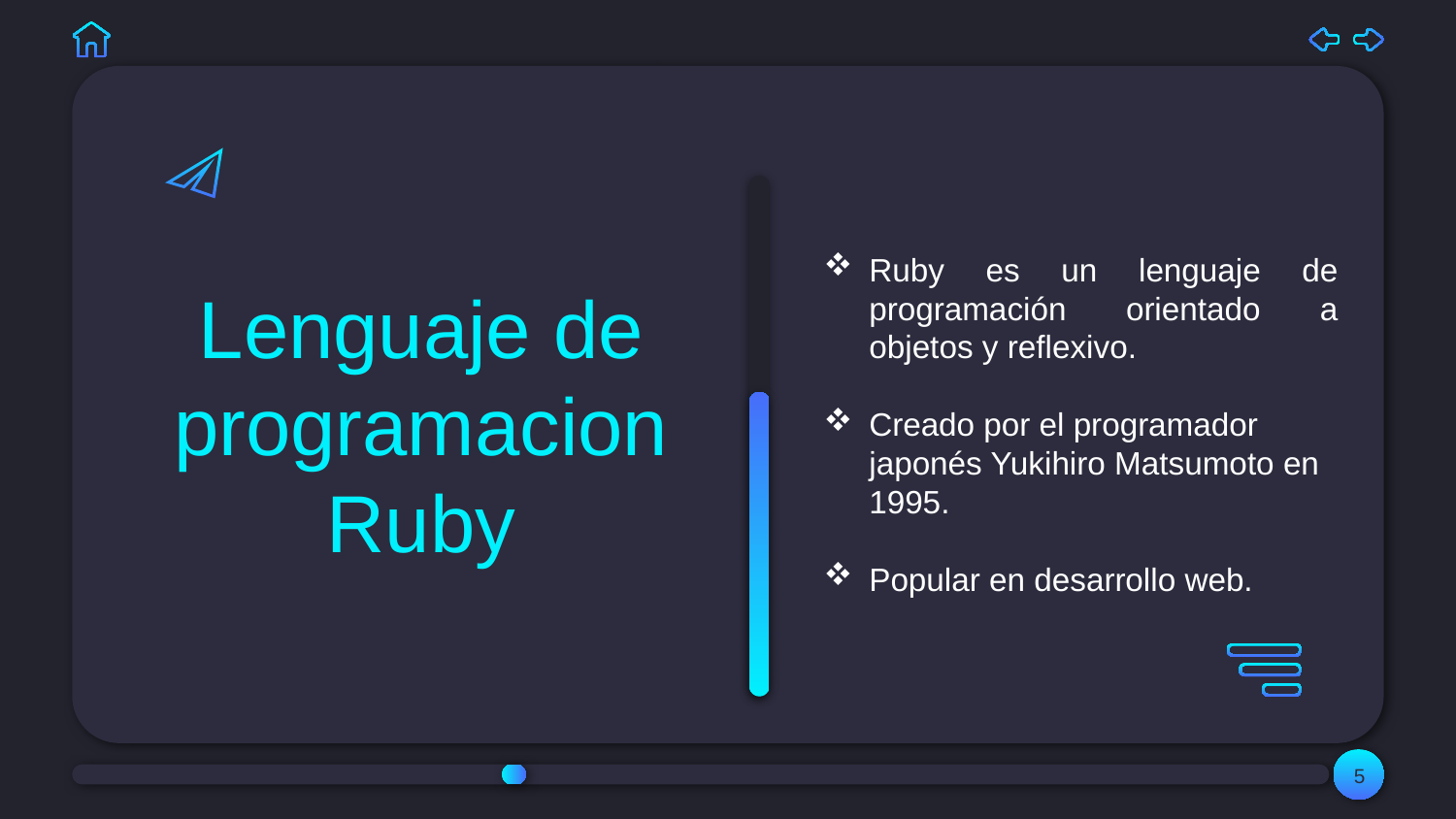

# Lenguaje de programacion Ruby
Ruby es un lenguaje de programación orientado a objetos y reflexivo.

Creado por el programador japonés Yukihiro Matsumoto en 1995.

Popular en desarrollo web.